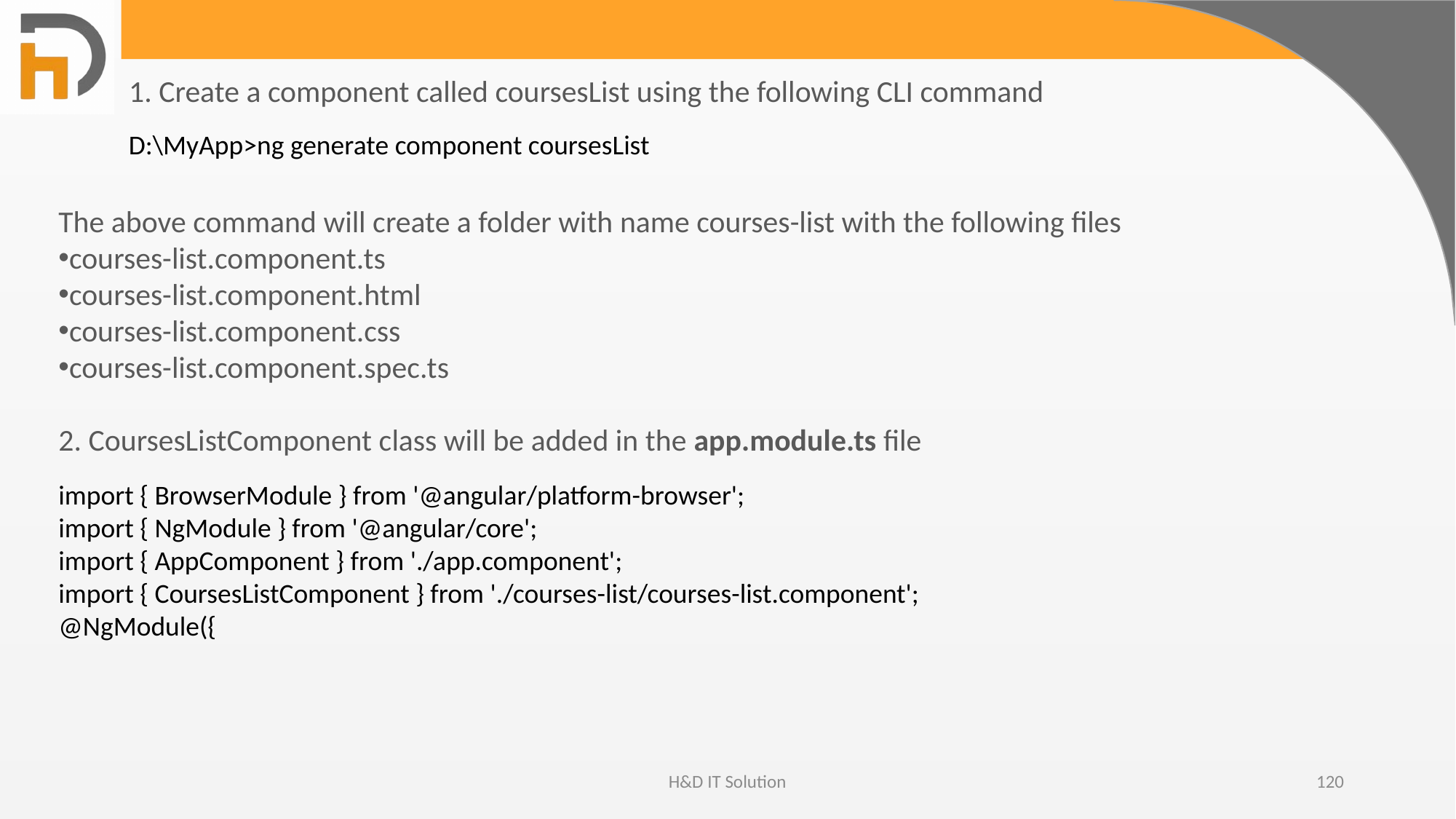

1. Create a component called coursesList using the following CLI command
D:\MyApp>ng generate component coursesList
The above command will create a folder with name courses-list with the following files
courses-list.component.ts
courses-list.component.html
courses-list.component.css
courses-list.component.spec.ts

2. CoursesListComponent class will be added in the app.module.ts file
import { BrowserModule } from '@angular/platform-browser';
import { NgModule } from '@angular/core';
import { AppComponent } from './app.component';
import { CoursesListComponent } from './courses-list/courses-list.component';
@NgModule({

H&D IT Solution
120